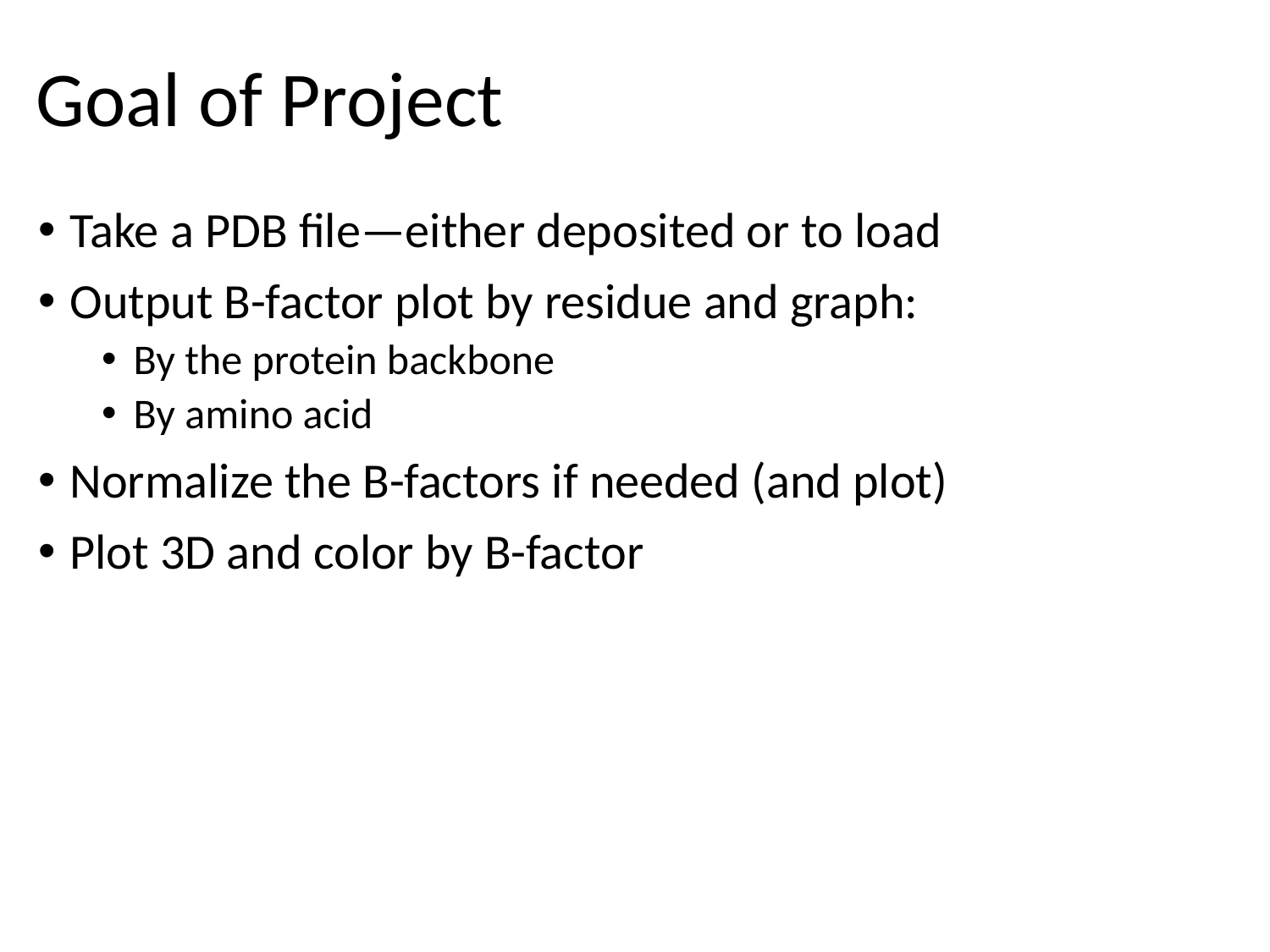

# Goal of Project
Take a PDB file—either deposited or to load
Output B-factor plot by residue and graph:
By the protein backbone
By amino acid
Normalize the B-factors if needed (and plot)
Plot 3D and color by B-factor